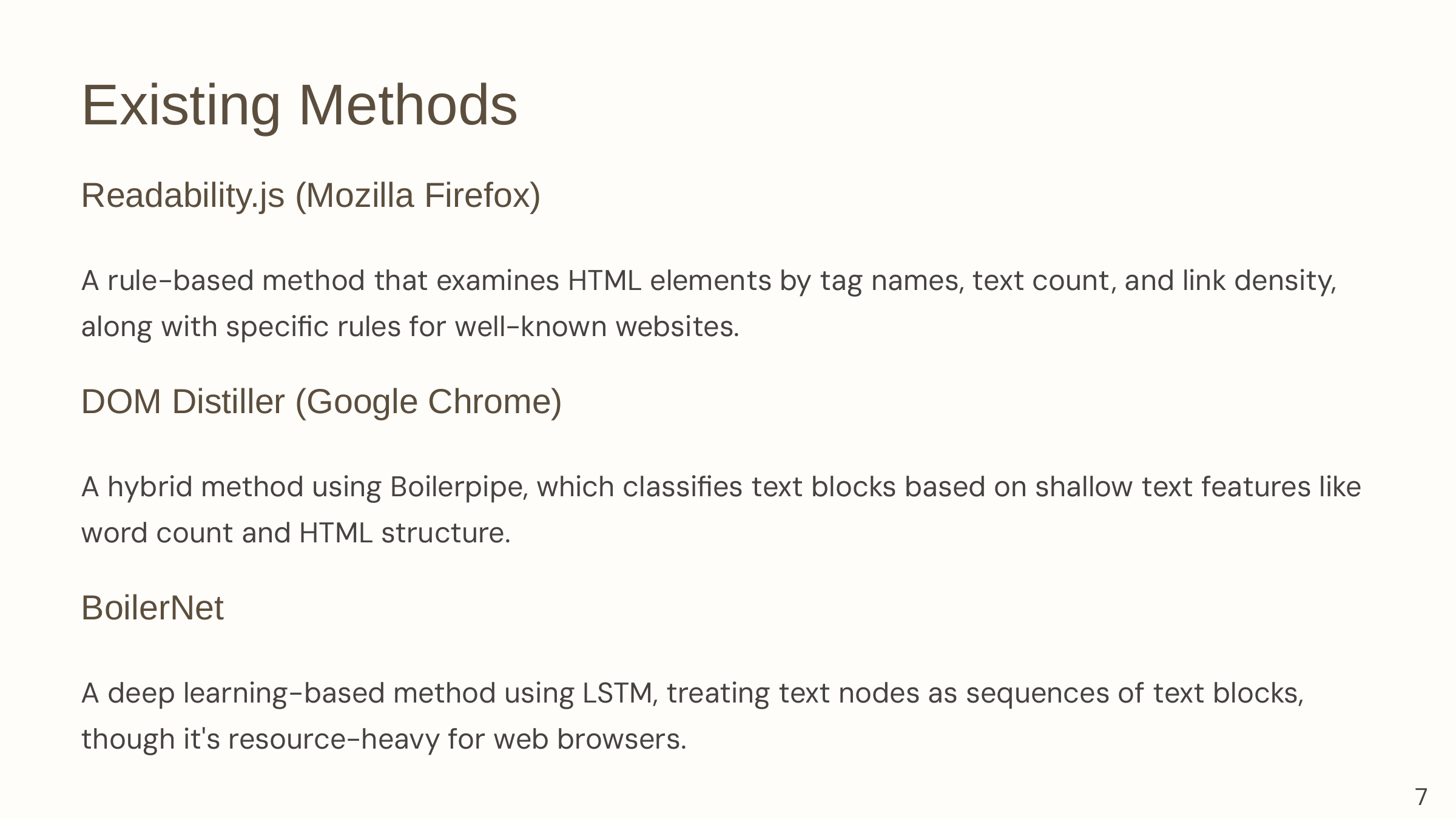

Existing Methods
Readability.js (Mozilla Firefox)
A rule-based method that examines HTML elements by tag names, text count, and link density, along with specific rules for well-known websites.
DOM Distiller (Google Chrome)
A hybrid method using Boilerpipe, which classifies text blocks based on shallow text features like word count and HTML structure.
BoilerNet
A deep learning-based method using LSTM, treating text nodes as sequences of text blocks, though it's resource-heavy for web browsers.
7